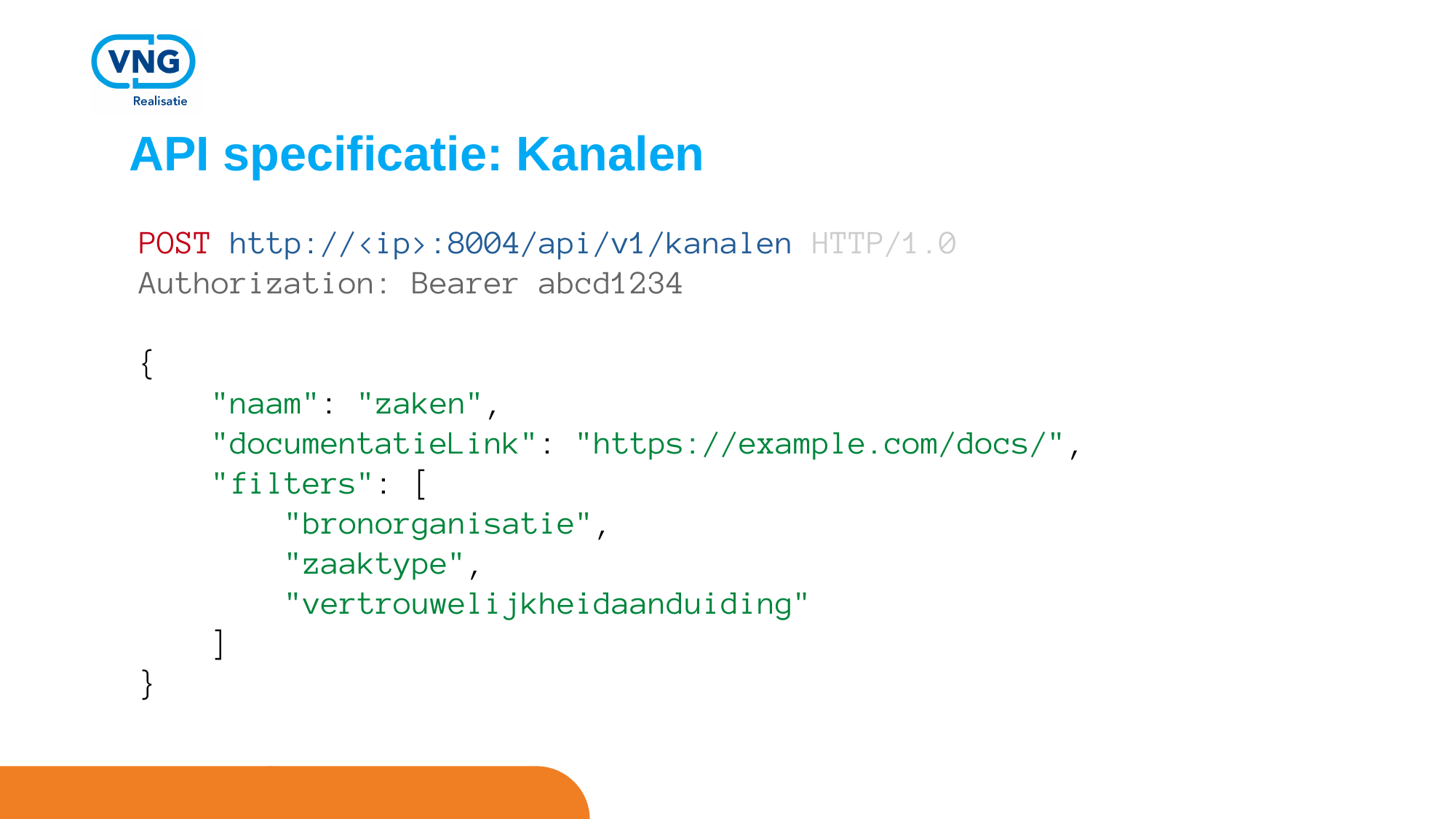

API specificatie: Kanalen
POST http://<ip>:8004/api/v1/kanalen HTTP/1.0
Authorization: Bearer abcd1234

{
    "naam": "zaken",
    "documentatieLink": "https://example.com/docs/",
    "filters": [
        "bronorganisatie",
        "zaaktype",
        "vertrouwelijkheidaanduiding"
    ]
}